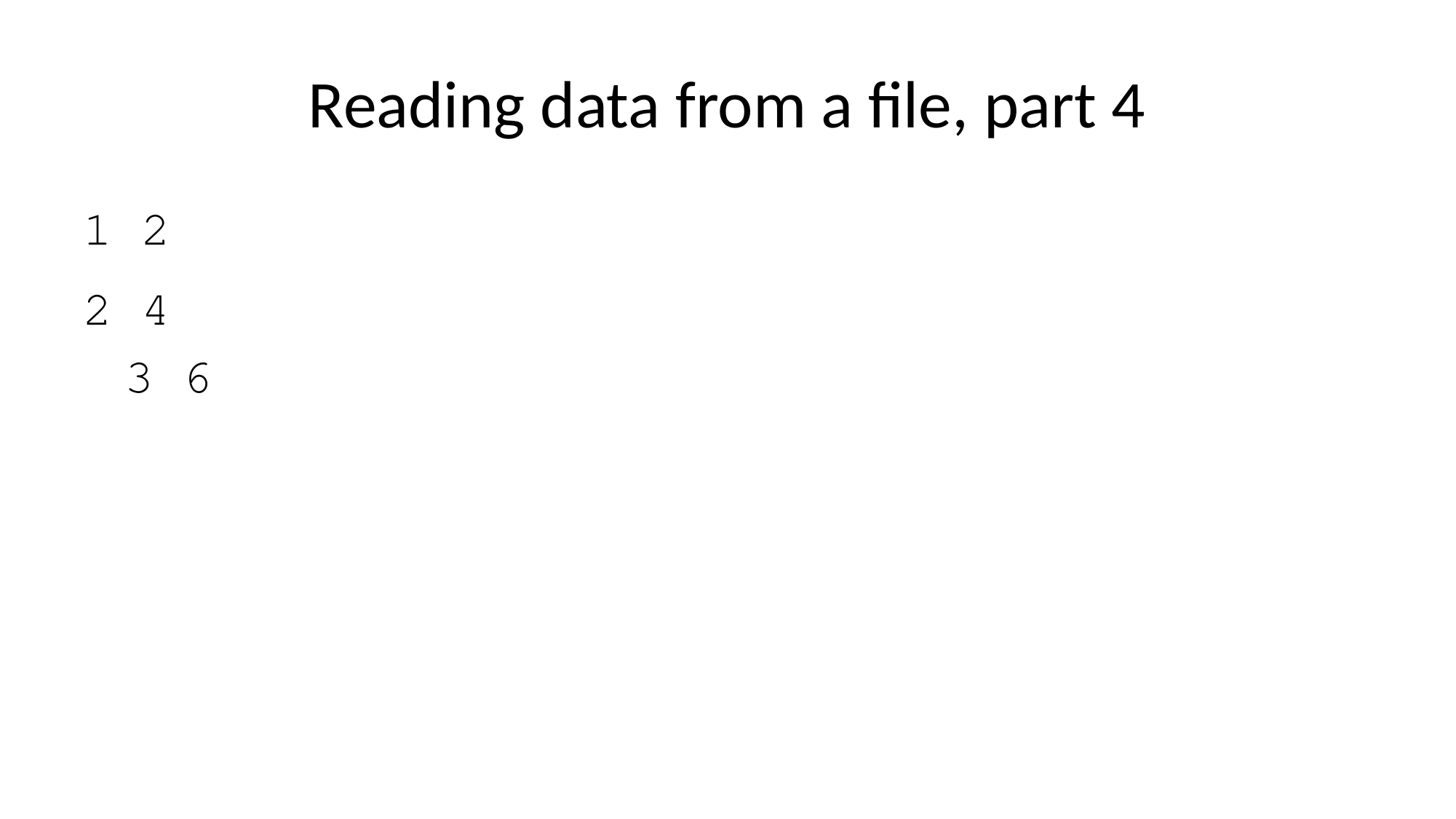

# Reading data from a file, part 4
1 2
2 4
3 6